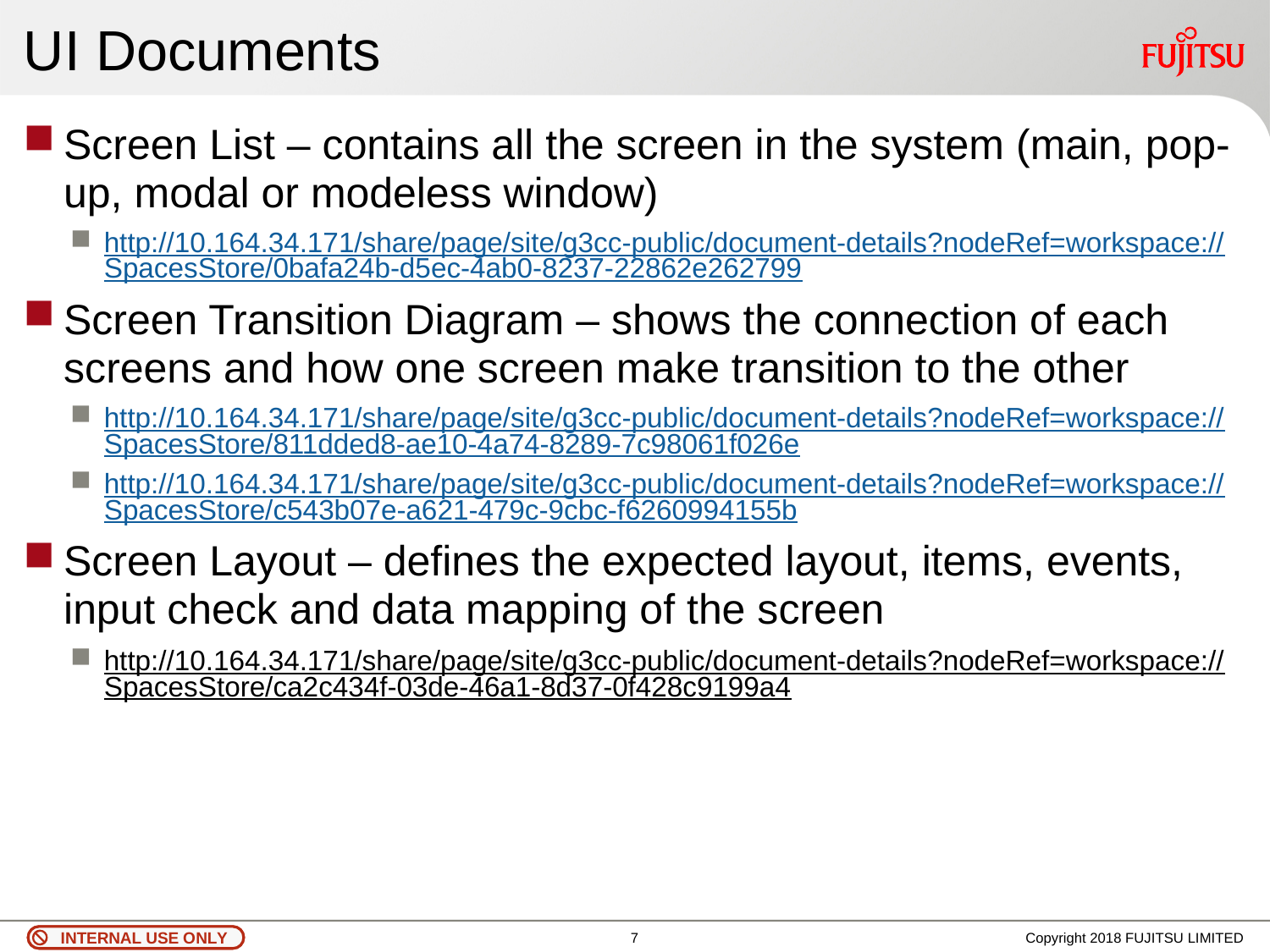

# UI Documents
Screen List – contains all the screen in the system (main, pop-up, modal or modeless window)
http://10.164.34.171/share/page/site/g3cc-public/document-details?nodeRef=workspace://SpacesStore/0bafa24b-d5ec-4ab0-8237-22862e262799
Screen Transition Diagram – shows the connection of each screens and how one screen make transition to the other
http://10.164.34.171/share/page/site/g3cc-public/document-details?nodeRef=workspace://SpacesStore/811dded8-ae10-4a74-8289-7c98061f026e
http://10.164.34.171/share/page/site/g3cc-public/document-details?nodeRef=workspace://SpacesStore/c543b07e-a621-479c-9cbc-f6260994155b
Screen Layout – defines the expected layout, items, events, input check and data mapping of the screen
http://10.164.34.171/share/page/site/g3cc-public/document-details?nodeRef=workspace://SpacesStore/ca2c434f-03de-46a1-8d37-0f428c9199a4
7
Copyright 2018 FUJITSU LIMITED